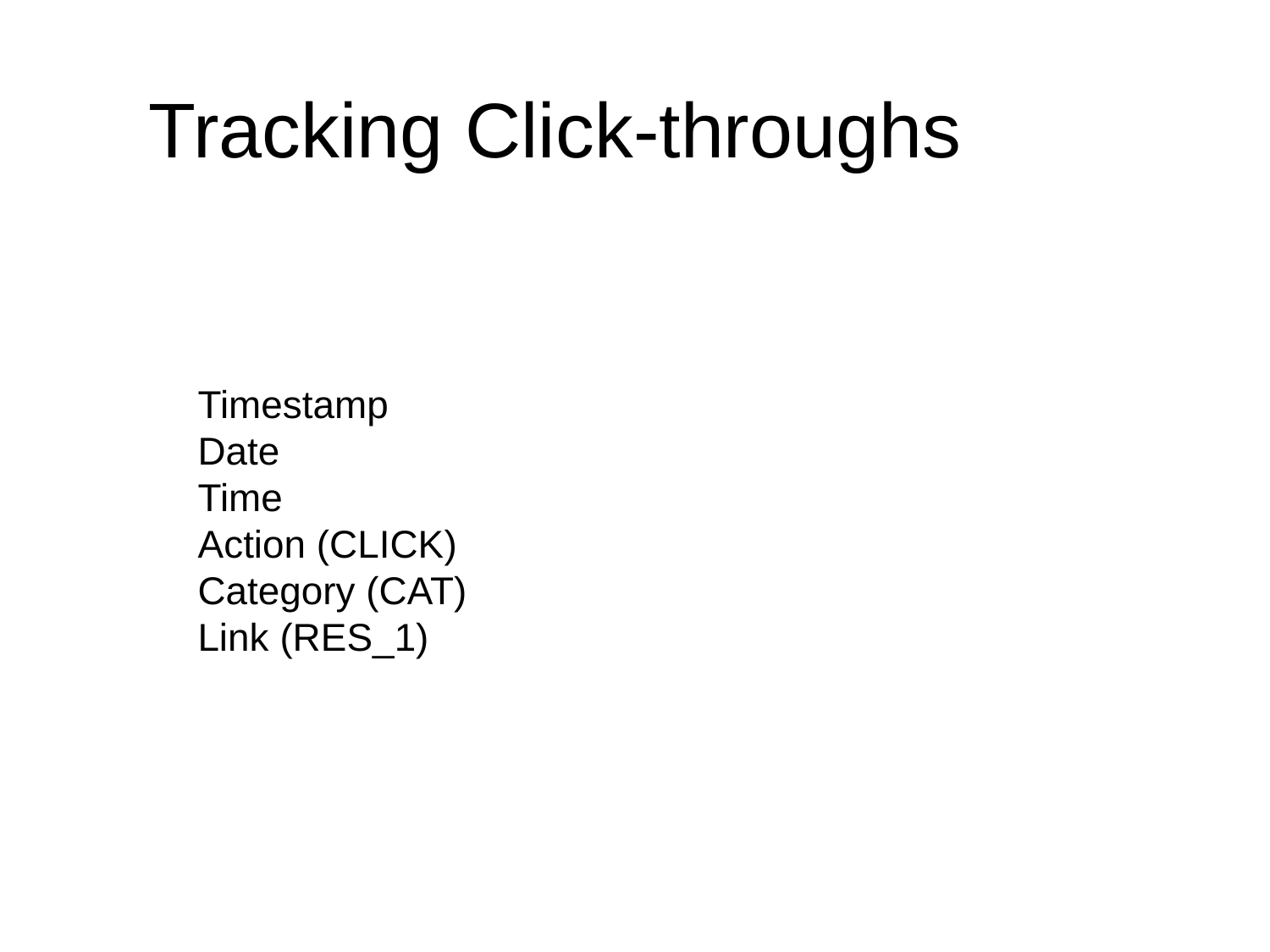

Tracking Click-throughs
# Timestamp Date Time Action (CLICK) Category (CAT) Link (RES_1)